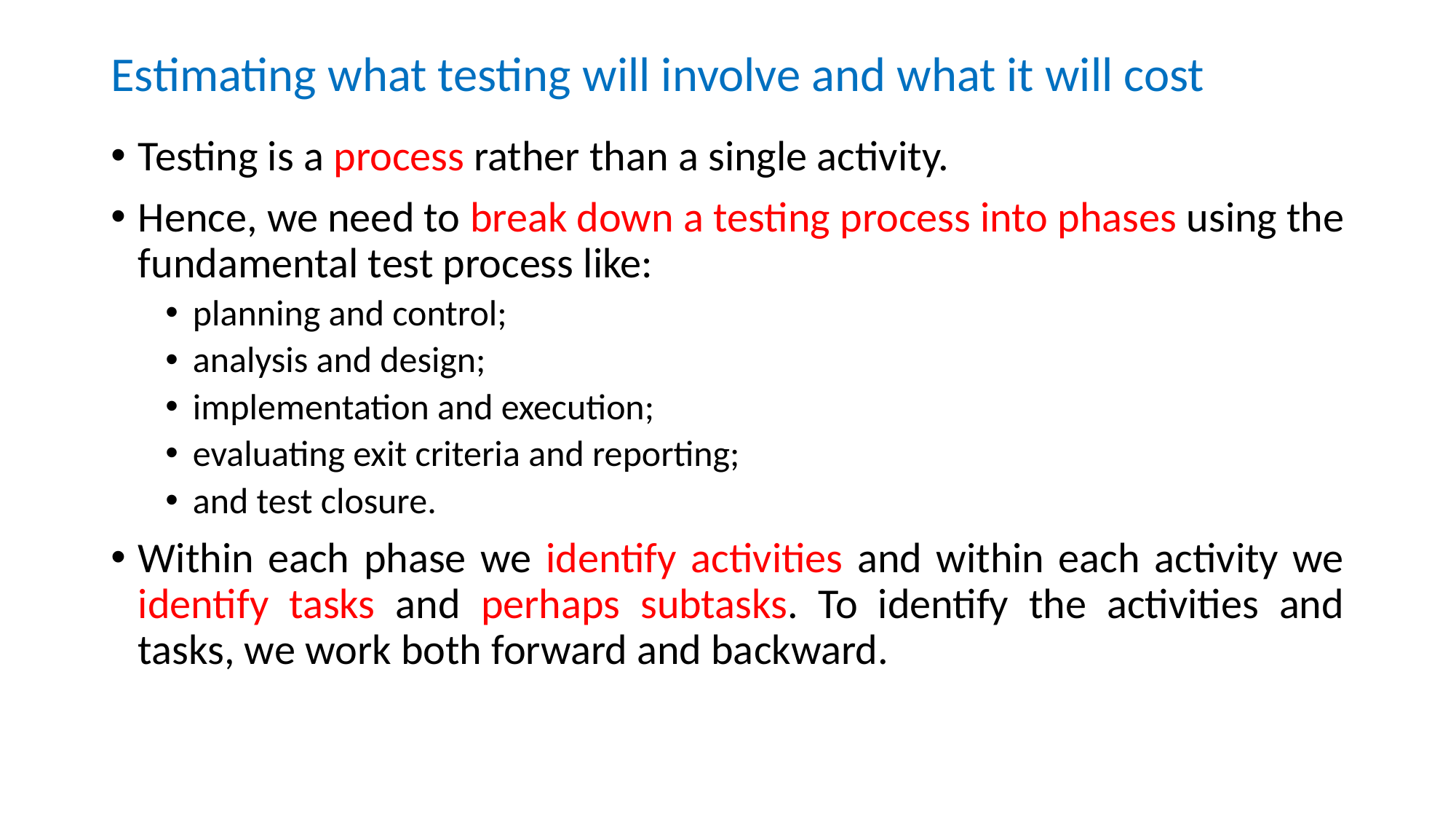

# Estimating what testing will involve and what it will cost
Testing is a process rather than a single activity.
Hence, we need to break down a testing process into phases using the fundamental test process like:
planning and control;
analysis and design;
implementation and execution;
evaluating exit criteria and reporting;
and test closure.
Within each phase we identify activities and within each activity we identify tasks and perhaps subtasks. To identify the activities and tasks, we work both forward and backward.